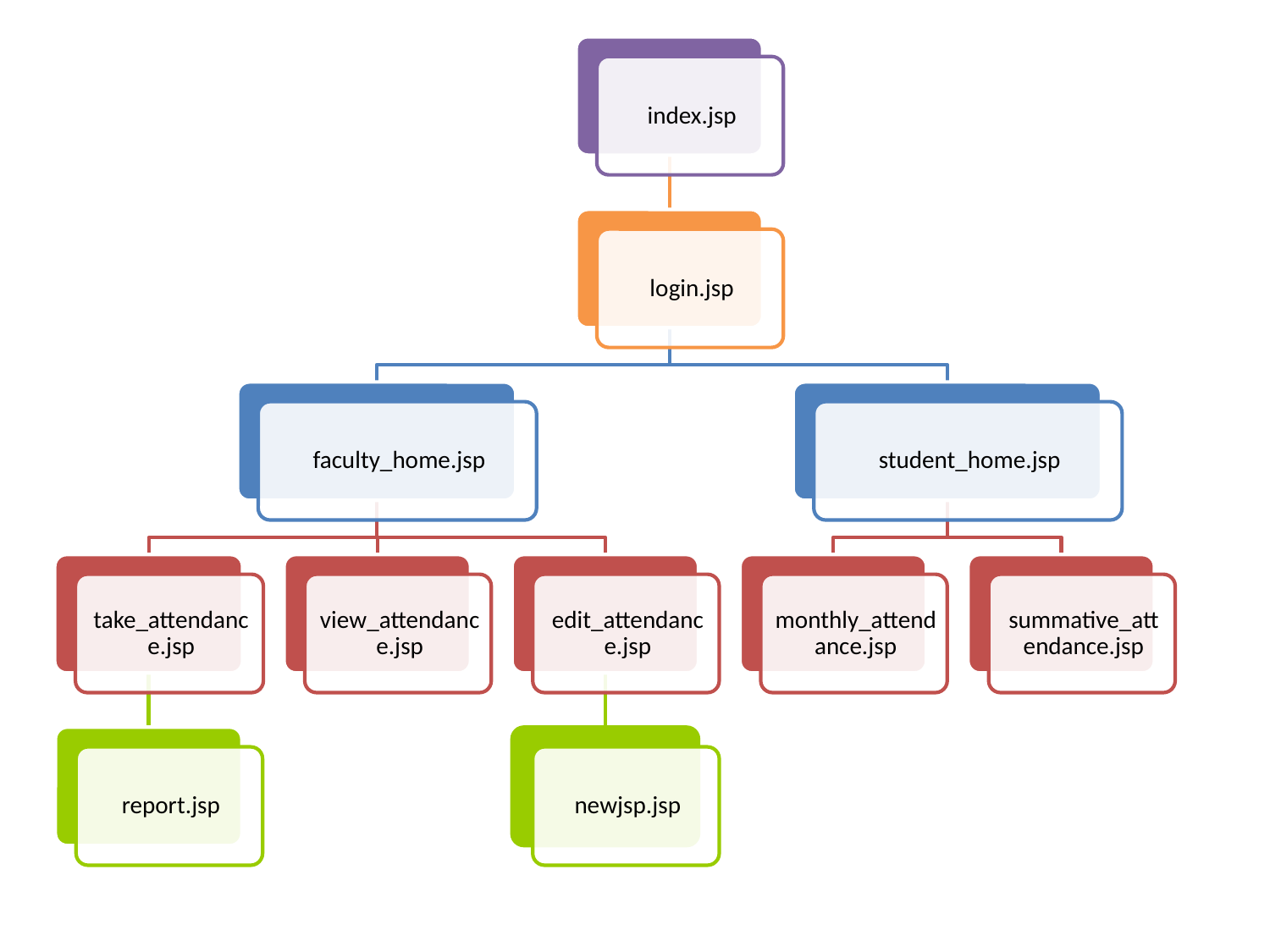

index.jsp
login.jsp
faculty_home.jsp
take_attendance.jsp
report.jsp
view_attendance.jsp
edit_attendance.jsp
newjsp.jsp
student_home.jsp
monthly_attendance.jsp
summative_attendance.jsp
#